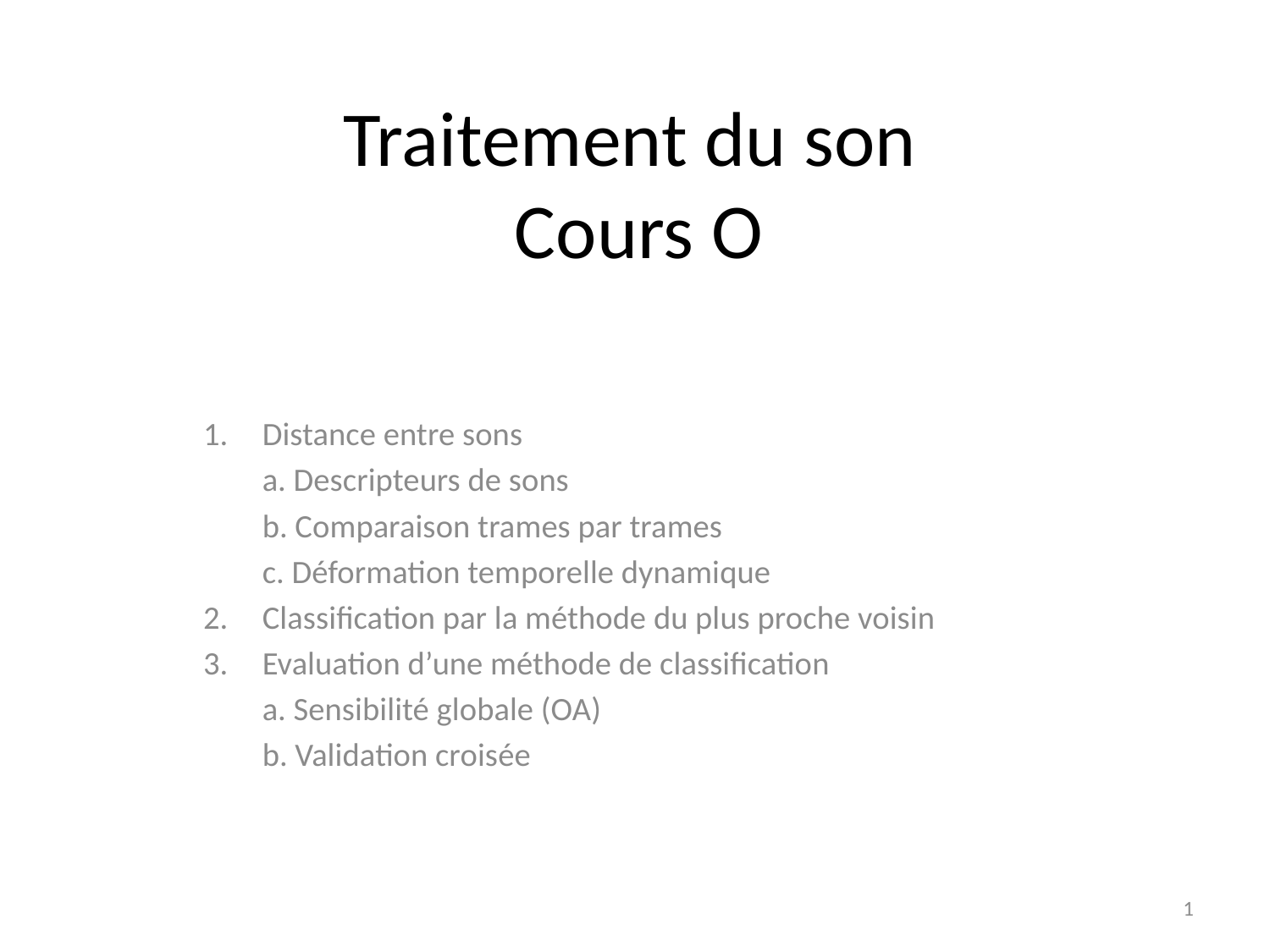

# Traitement du son Cours O
Distance entre sons
	a. Descripteurs de sons
	b. Comparaison trames par trames
	c. Déformation temporelle dynamique
Classification par la méthode du plus proche voisin
Evaluation d’une méthode de classification
	a. Sensibilité globale (OA)
	b. Validation croisée

1